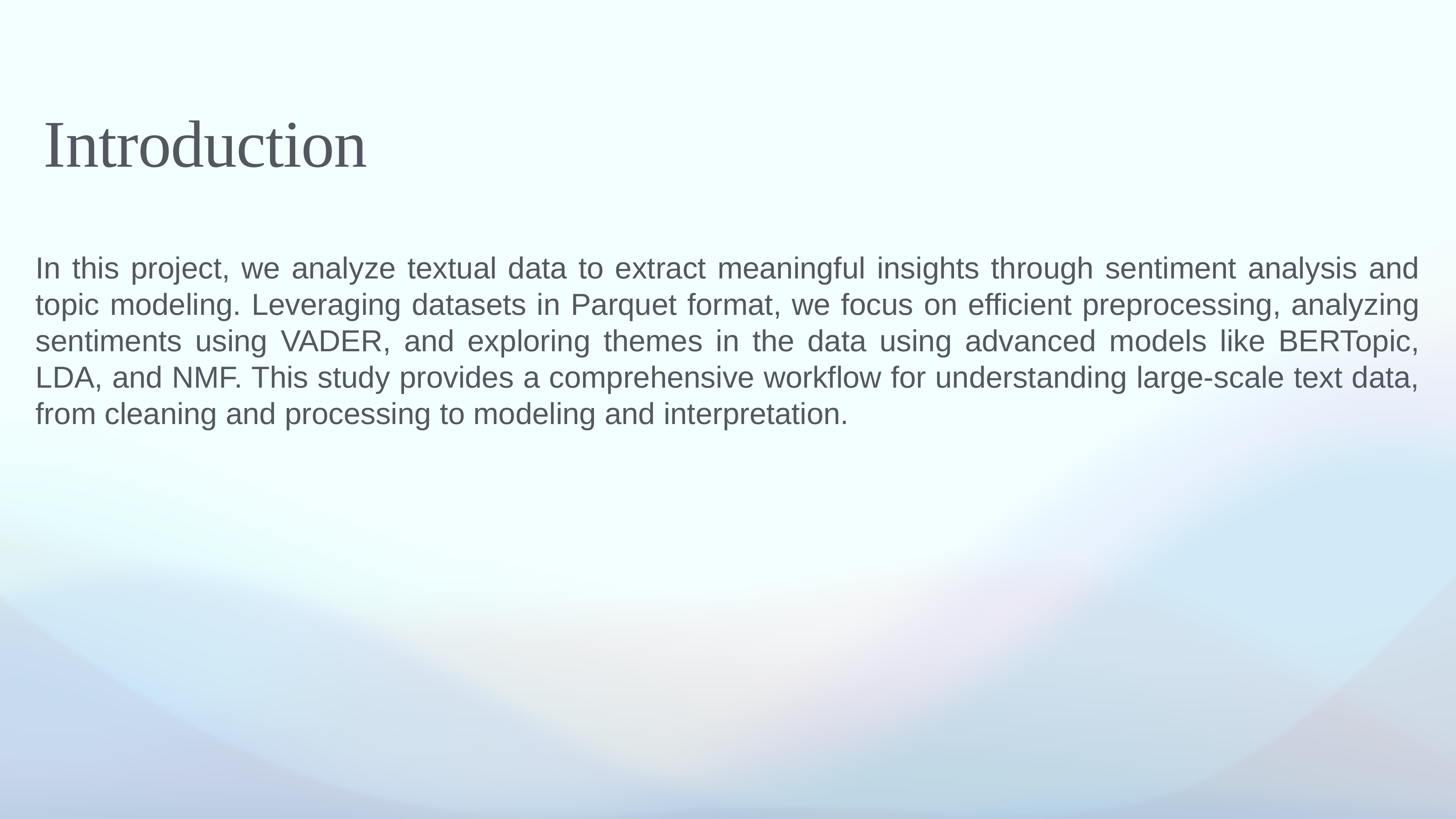

# Introduction
In this project, we analyze textual data to extract meaningful insights through sentiment analysis and topic modeling. Leveraging datasets in Parquet format, we focus on efficient preprocessing, analyzing sentiments using VADER, and exploring themes in the data using advanced models like BERTopic, LDA, and NMF. This study provides a comprehensive workflow for understanding large-scale text data, from cleaning and processing to modeling and interpretation.